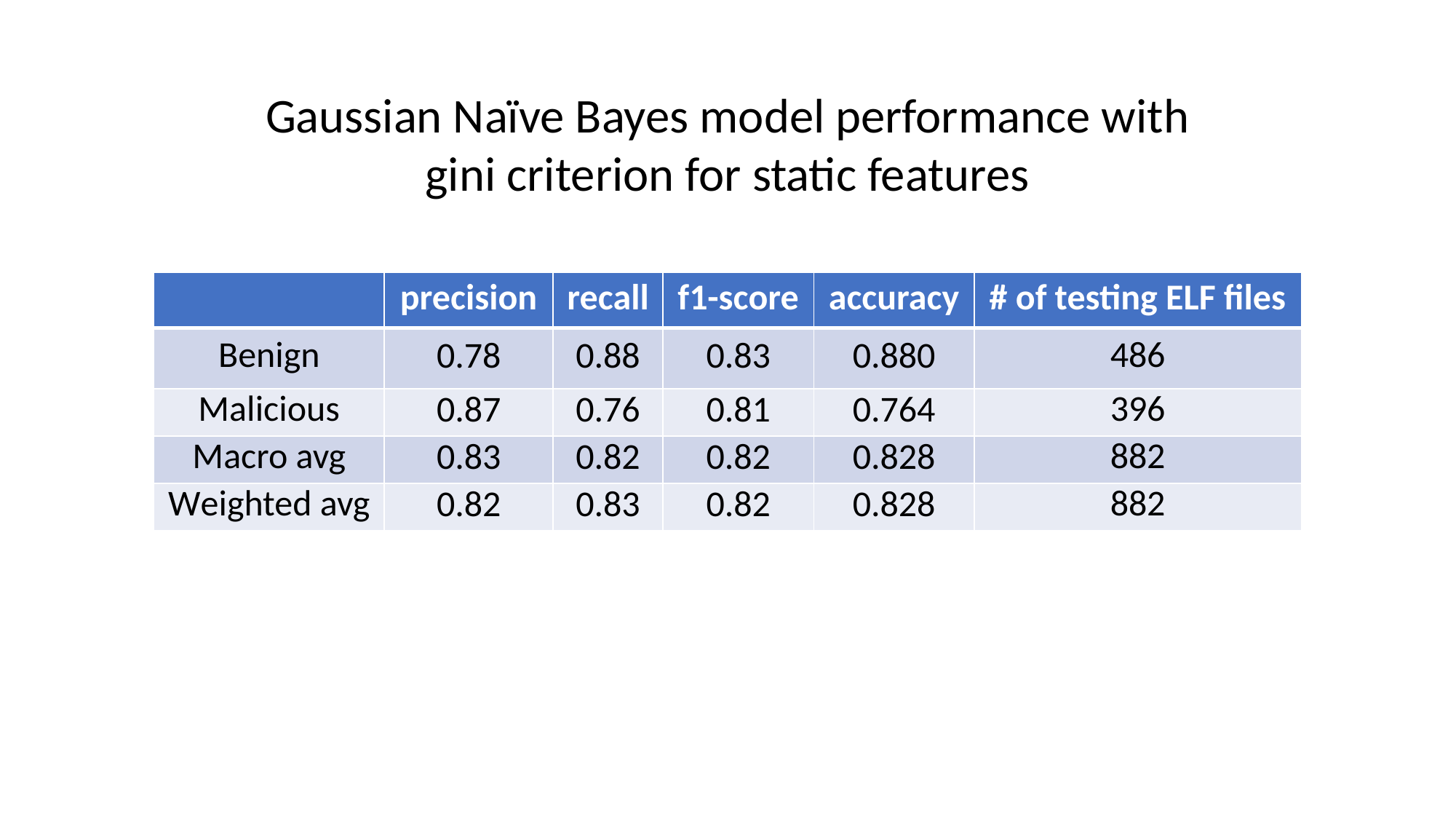

Gaussian Naïve Bayes model performance with gini criterion for static features
|  | precision | recall | f1-score | accuracy | # of testing ELF files |
| --- | --- | --- | --- | --- | --- |
| Benign | 0.78 | 0.88 | 0.83 | 0.880 | 486 |
| Malicious | 0.87 | 0.76 | 0.81 | 0.764 | 396 |
| Macro avg | 0.83 | 0.82 | 0.82 | 0.828 | 882 |
| Weighted avg | 0.82 | 0.83 | 0.82 | 0.828 | 882 |